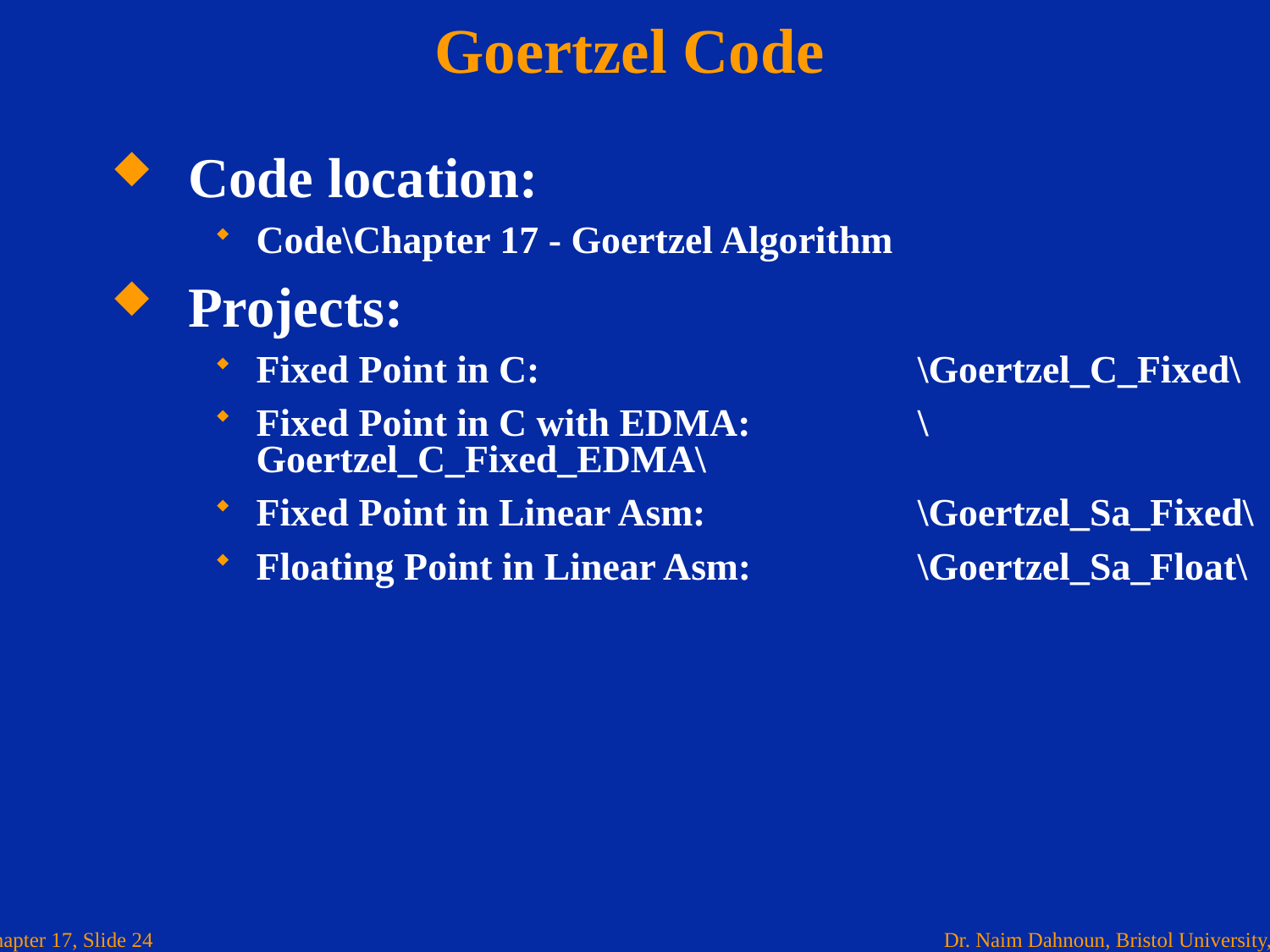

# Goertzel Code
Code location:
Code\Chapter 17 - Goertzel Algorithm
Projects:
Fixed Point in C:	\Goertzel_C_Fixed\
Fixed Point in C with EDMA: 	\Goertzel_C_Fixed_EDMA\
Fixed Point in Linear Asm:	\Goertzel_Sa_Fixed\
Floating Point in Linear Asm:	\Goertzel_Sa_Float\